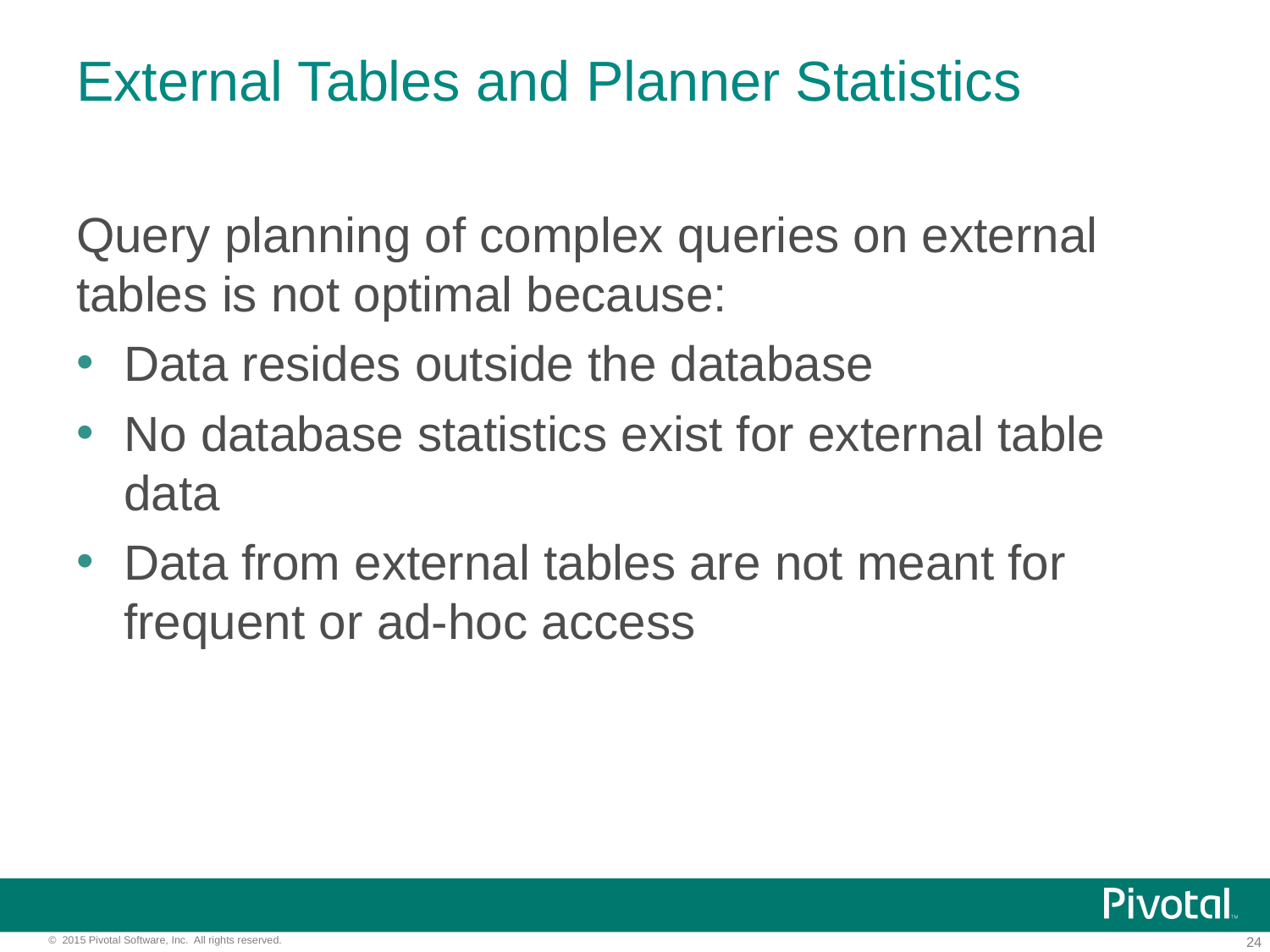

# External Tables and Planner Statistics
Query planning of complex queries on external tables is not optimal because:
Data resides outside the database
No database statistics exist for external table data
Data from external tables are not meant for frequent or ad-hoc access